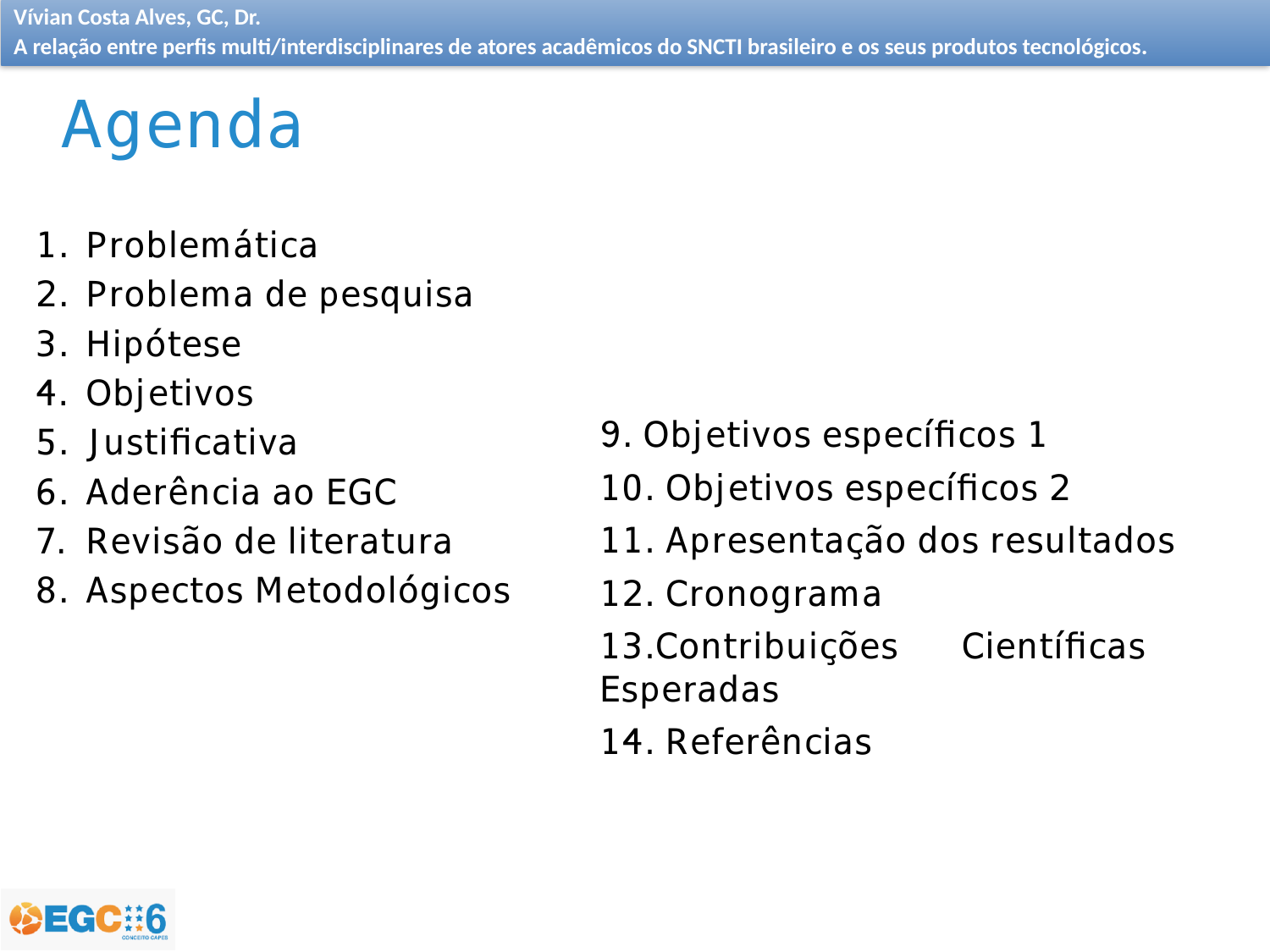

# Agenda
Problemática
Problema de pesquisa
Hipótese
Objetivos
Justificativa
Aderência ao EGC
Revisão de literatura
Aspectos Metodológicos
9. Objetivos específicos 1
10. Objetivos específicos 2
11. Apresentação dos resultados
12. Cronograma
13.Contribuições Científicas  Esperadas
14. Referências